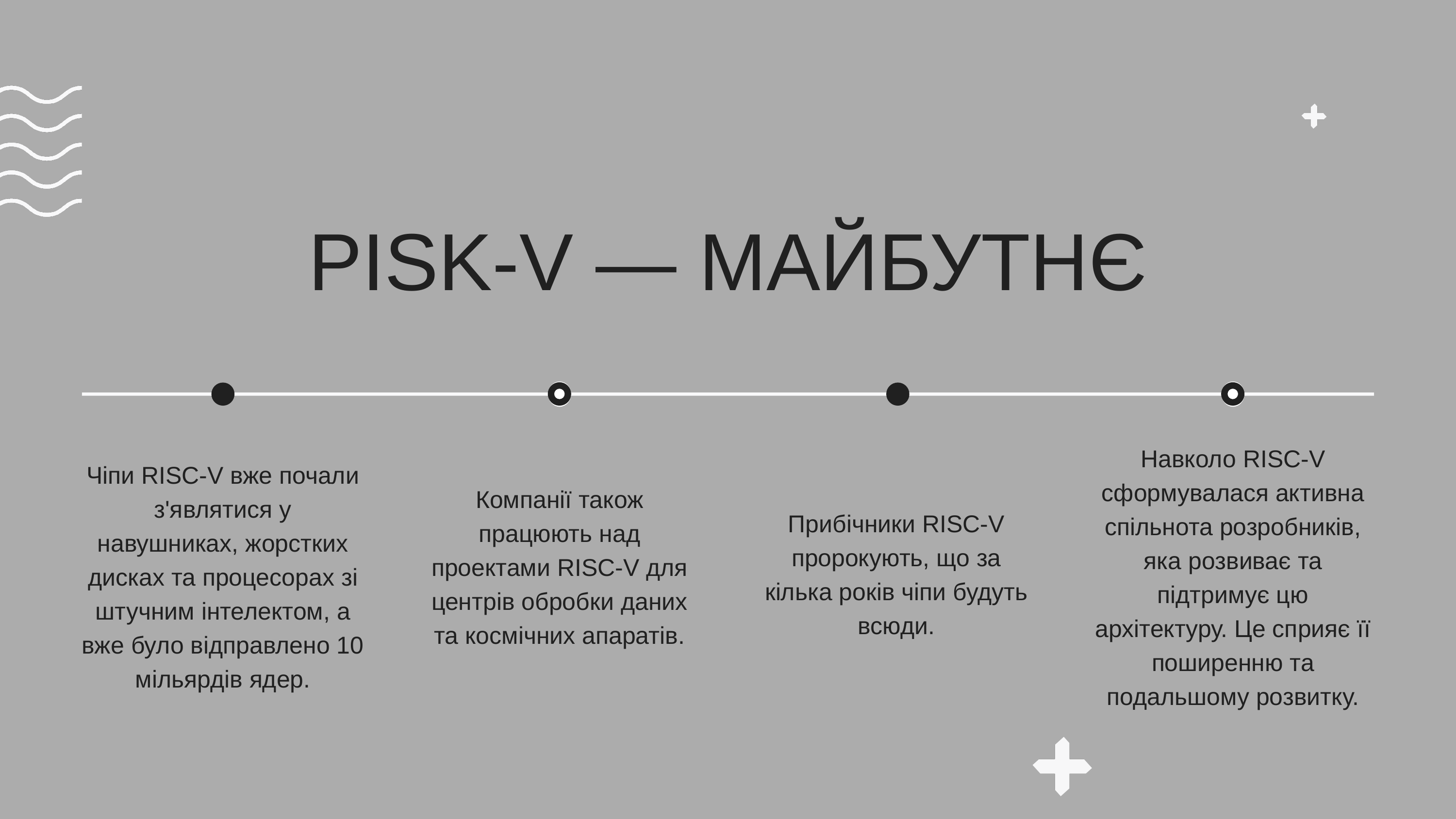

PISK-V — МАЙБУТНЄ

Навколо RISC-V сформувалася активна спільнота розробників, яка розвиває та підтримує цю архітектуру. Це сприяє її поширенню та подальшому розвитку.
Чіпи RISC-V вже почали з'являтися у навушниках, жорстких дисках та процесорах зі штучним інтелектом, а вже було відправлено 10 мільярдів ядер.
Компанії також працюють над проектами RISC-V для центрів обробки даних та космічних апаратів.
Прибічники RISC-V пророкують, що за кілька років чіпи будуть всюди.